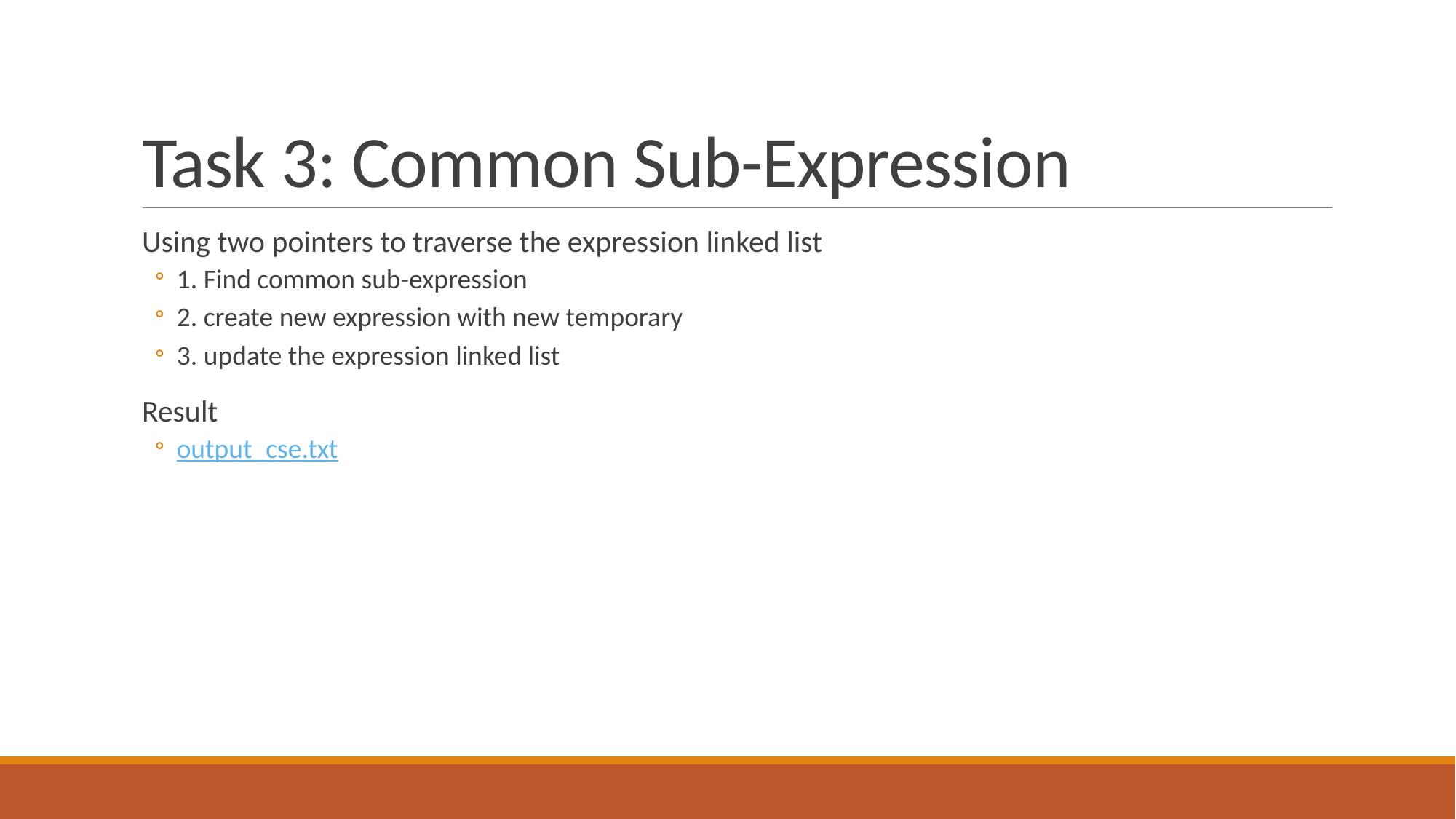

# Task 3: Common Sub-Expression
Using two pointers to traverse the expression linked list
1. Find common sub-expression
2. create new expression with new temporary
3. update the expression linked list
Result
output_cse.txt